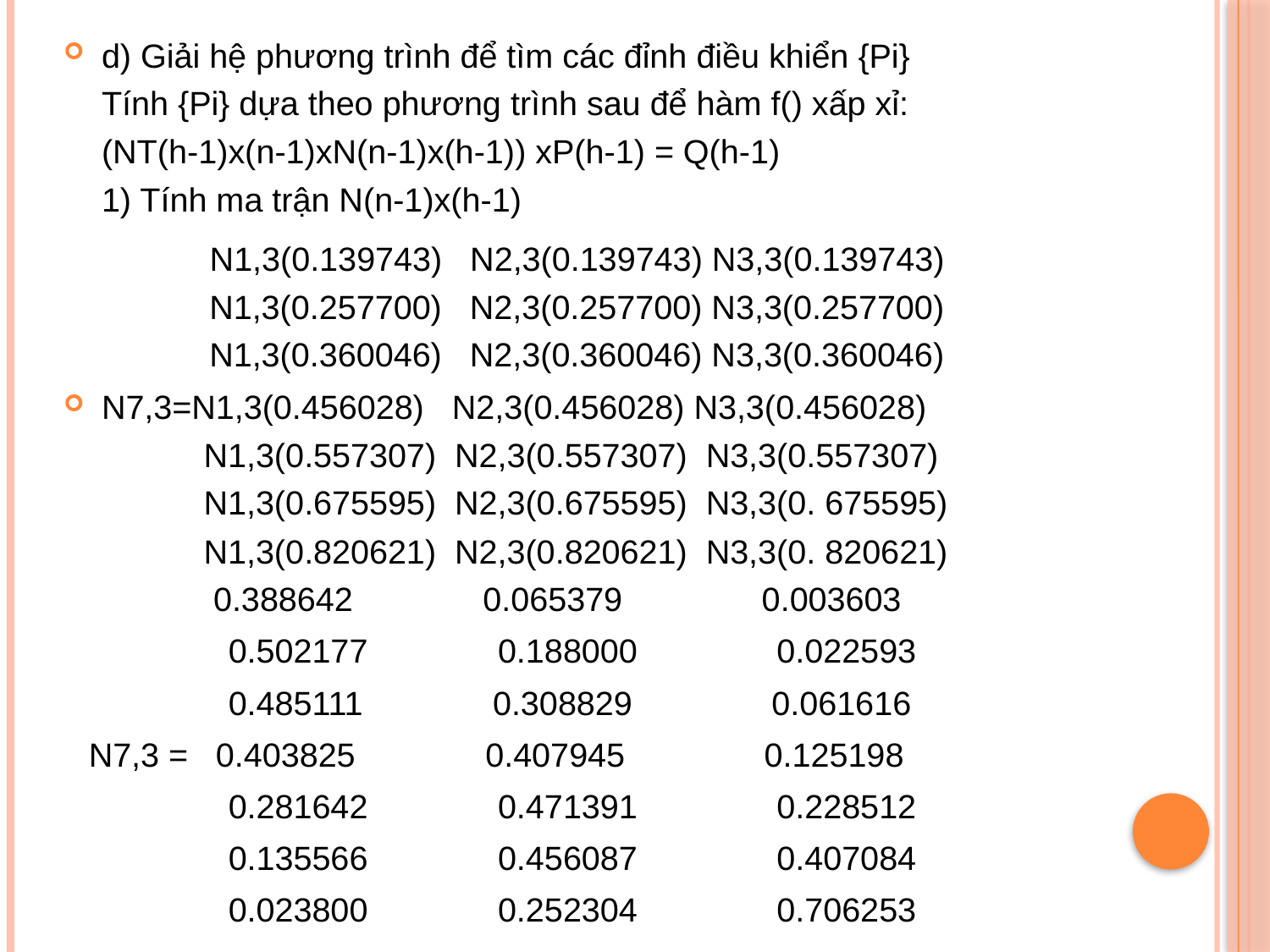

d) Giải hệ phương trình để tìm các đỉnh điều khiển {Pi}
Tính {Pi} dựa theo phương trình sau để hàm f() xấp xỉ:
(NT(h-1)x(n-1)xN(n-1)x(h-1)) xP(h-1) = Q(h-1)
1) Tính ma trận N(n-1)x(h-1)
              N1,3(0.139743)   N2,3(0.139743) N3,3(0.139743)
              N1,3(0.257700)   N2,3(0.257700) N3,3(0.257700)
              N1,3(0.360046)   N2,3(0.360046) N3,3(0.360046)
N7,3=N1,3(0.456028)   N2,3(0.456028) N3,3(0.456028)
           N1,3(0.557307)  N2,3(0.557307)  N3,3(0.557307)
           N1,3(0.675595)  N2,3(0.675595)  N3,3(0. 675595)
           N1,3(0.820621)  N2,3(0.820621)  N3,3(0. 820621)
            0.388642              0.065379               0.003603
                0.502177              0.188000               0.022593
                0.485111              0.308829               0.061616
 N7,3 =   0.403825              0.407945               0.125198
                0.281642              0.471391               0.228512
                0.135566              0.456087               0.407084
                0.023800              0.252304               0.706253